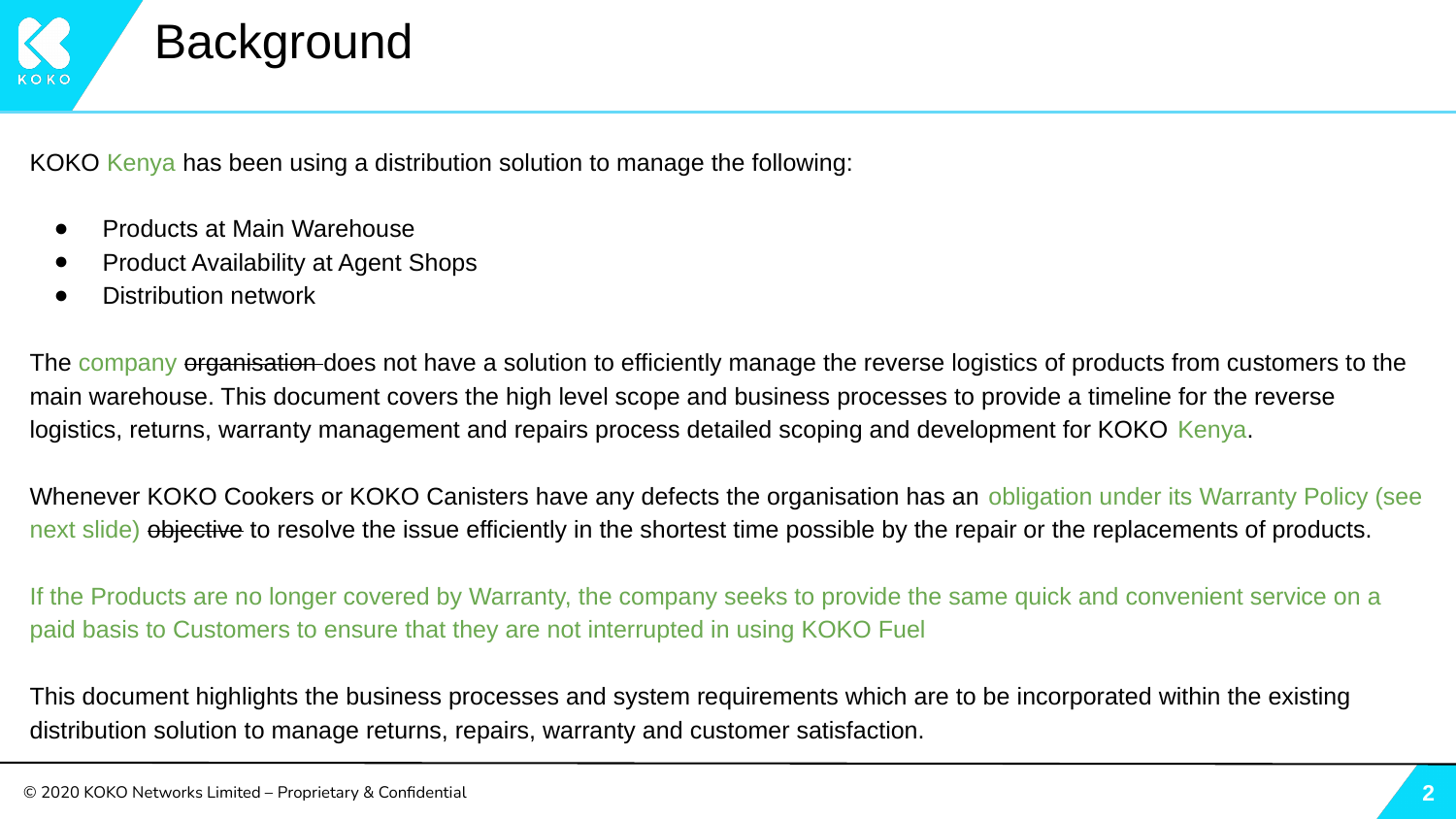

# Background
KOKO Kenya has been using a distribution solution to manage the following:

Products at Main Warehouse
Product Availability at Agent Shops
Distribution network

The company organisation does not have a solution to efficiently manage the reverse logistics of products from customers to the main warehouse. This document covers the high level scope and business processes to provide a timeline for the reverse logistics, returns, warranty management and repairs process detailed scoping and development for KOKO Kenya.

Whenever KOKO Cookers or KOKO Canisters have any defects the organisation has an obligation under its Warranty Policy (see next slide) objective to resolve the issue efficiently in the shortest time possible by the repair or the replacements of products.

If the Products are no longer covered by Warranty, the company seeks to provide the same quick and convenient service on a paid basis to Customers to ensure that they are not interrupted in using KOKO Fuel

This document highlights the business processes and system requirements which are to be incorporated within the existing distribution solution to manage returns, repairs, warranty and customer satisfaction.

2